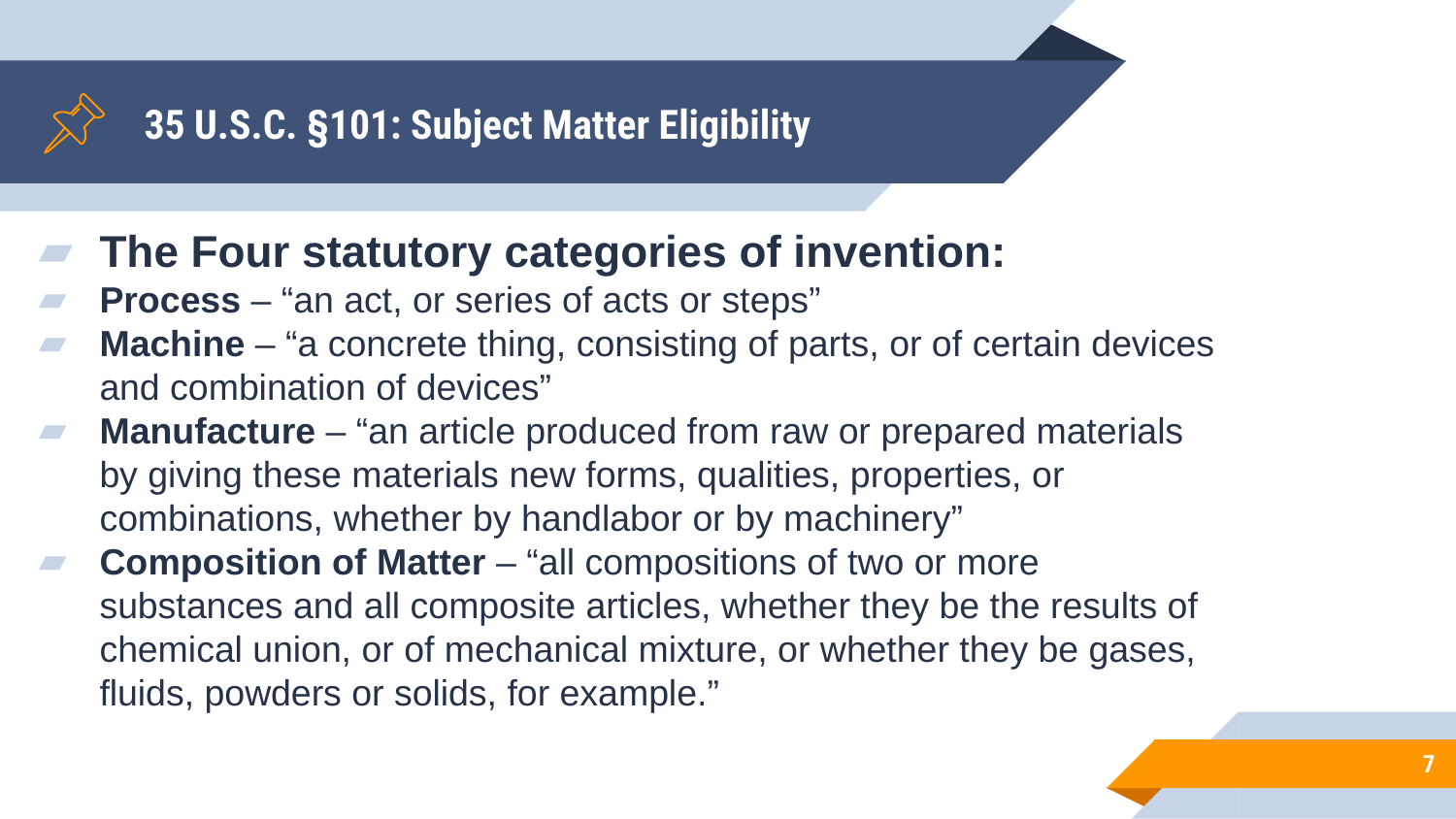

# 35 U.S.C. §101: Subject Matter Eligibility

The Four statutory categories of invention:
Process – “an act, or series of acts or steps”
Machine – “a concrete thing, consisting of parts, or of certain devices and combination of devices”
Manufacture – “an article produced from raw or prepared materials by giving these materials new forms, qualities, properties, or combinations, whether by handlabor or by machinery”
Composition of Matter – “all compositions of two or more substances and all composite articles, whether they be the results of chemical union, or of mechanical mixture, or whether they be gases, fluids, powders or solids, for example.”
7